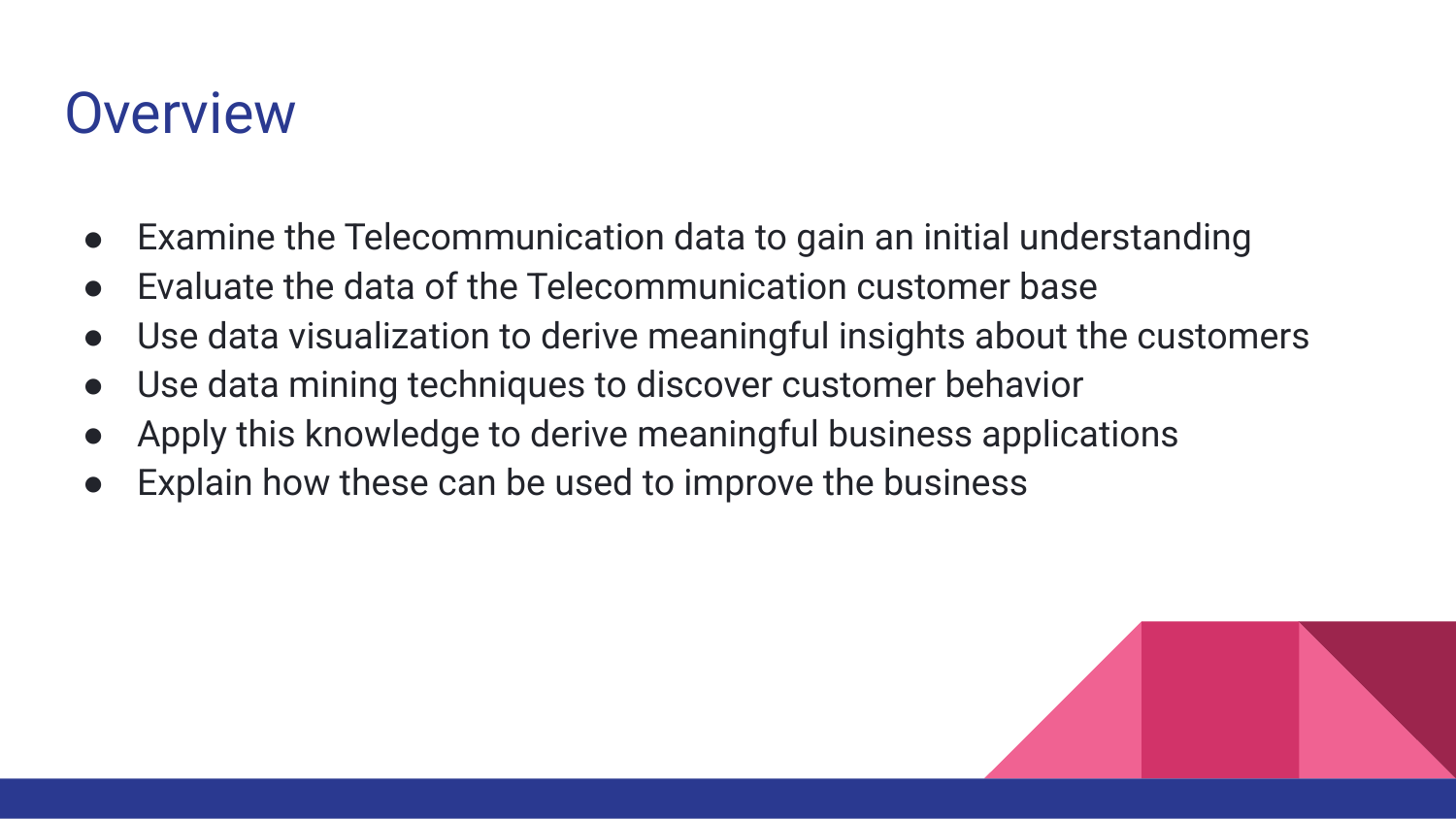

# Overview
Examine the Telecommunication data to gain an initial understanding
Evaluate the data of the Telecommunication customer base
Use data visualization to derive meaningful insights about the customers
Use data mining techniques to discover customer behavior
Apply this knowledge to derive meaningful business applications
Explain how these can be used to improve the business